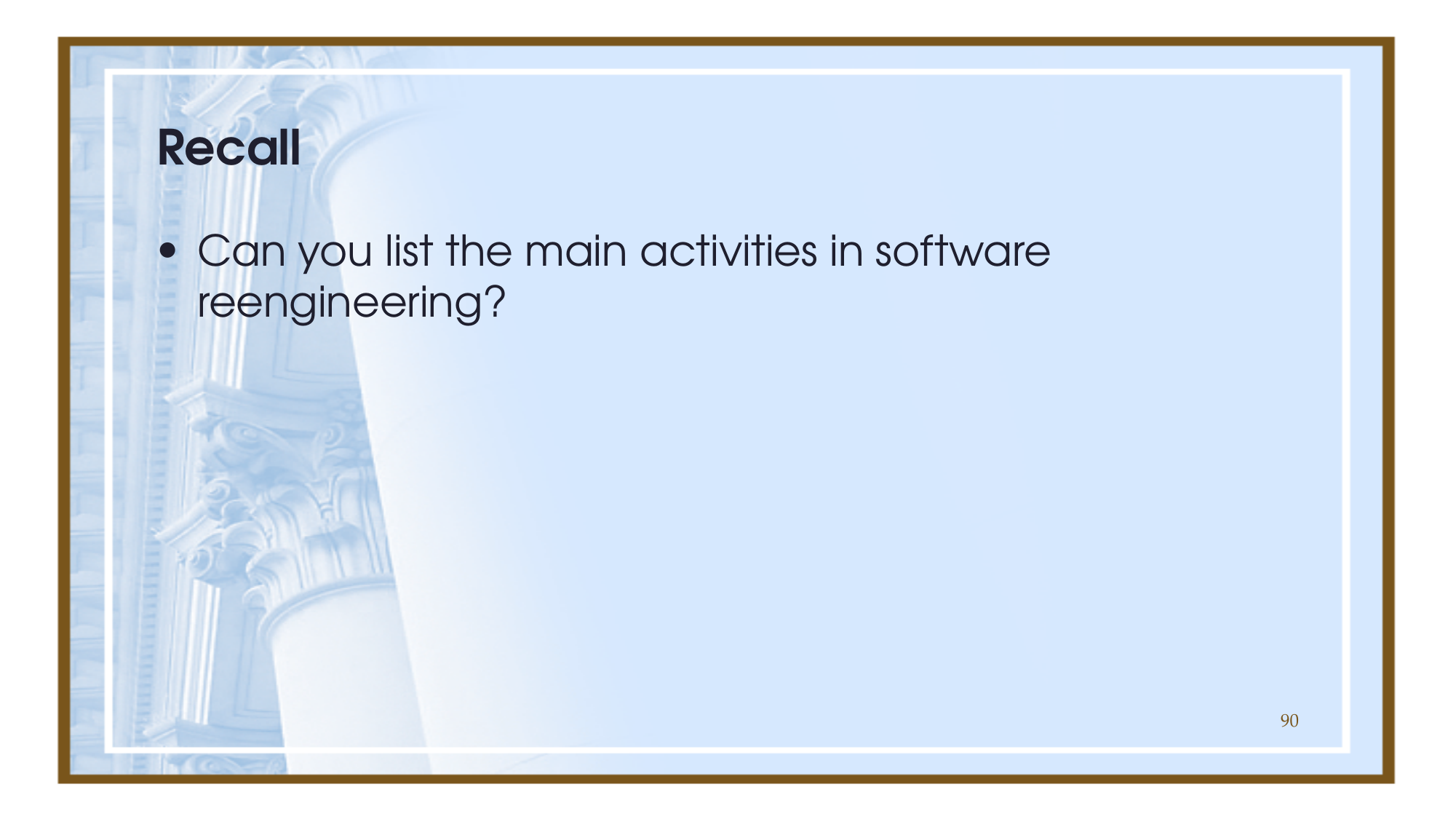

# Recall
Can you list the main activities in software reengineering?
90